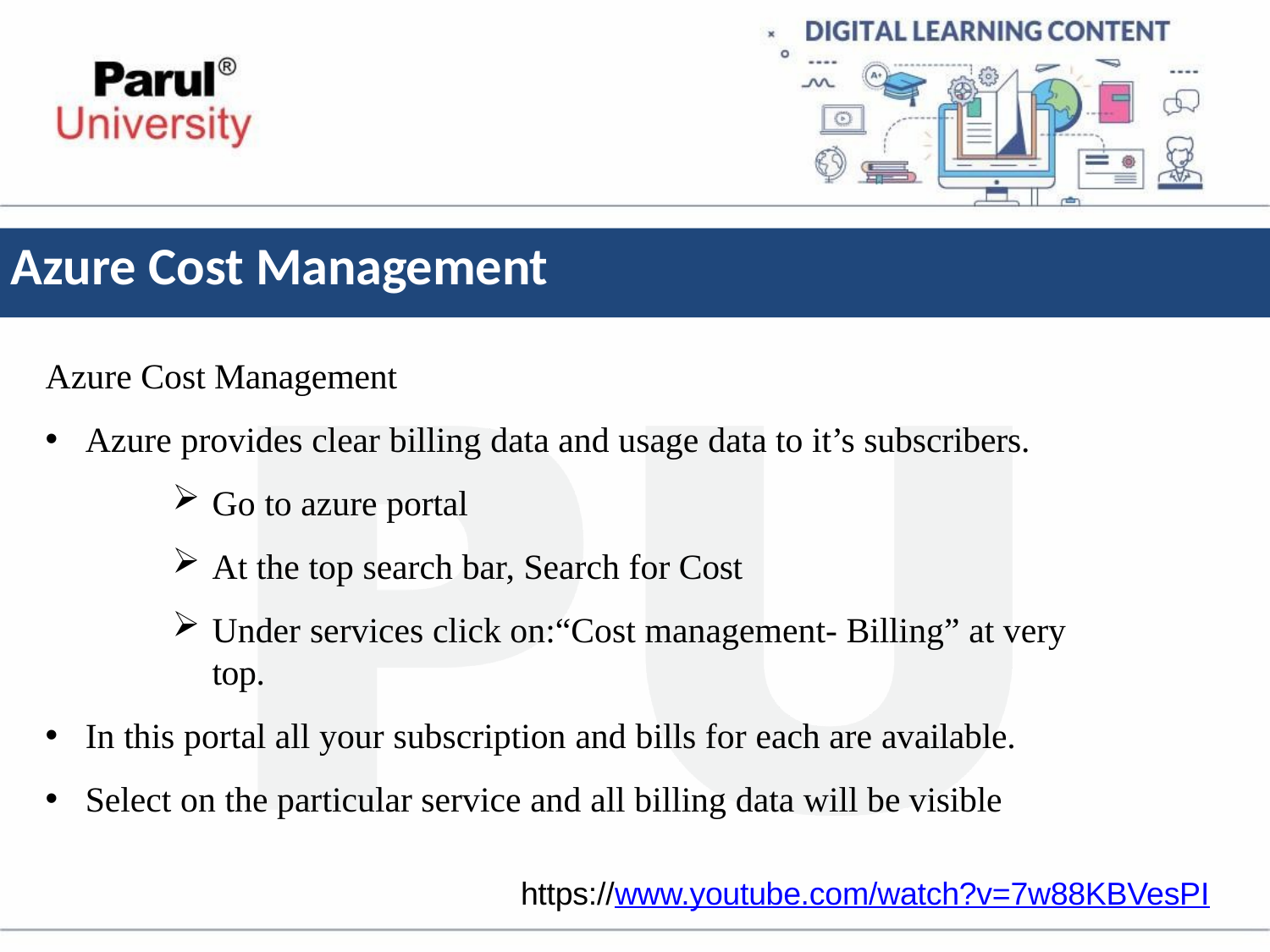

# Azure Cost Management
Azure Cost Management
Azure provides clear billing data and usage data to it’s subscribers.
Go to azure portal
At the top search bar, Search for Cost
Under services click on:“Cost management- Billing” at very top.
In this portal all your subscription and bills for each are available.
Select on the particular service and all billing data will be visible
https://www.youtube.com/watch?v=7w88KBVesPI